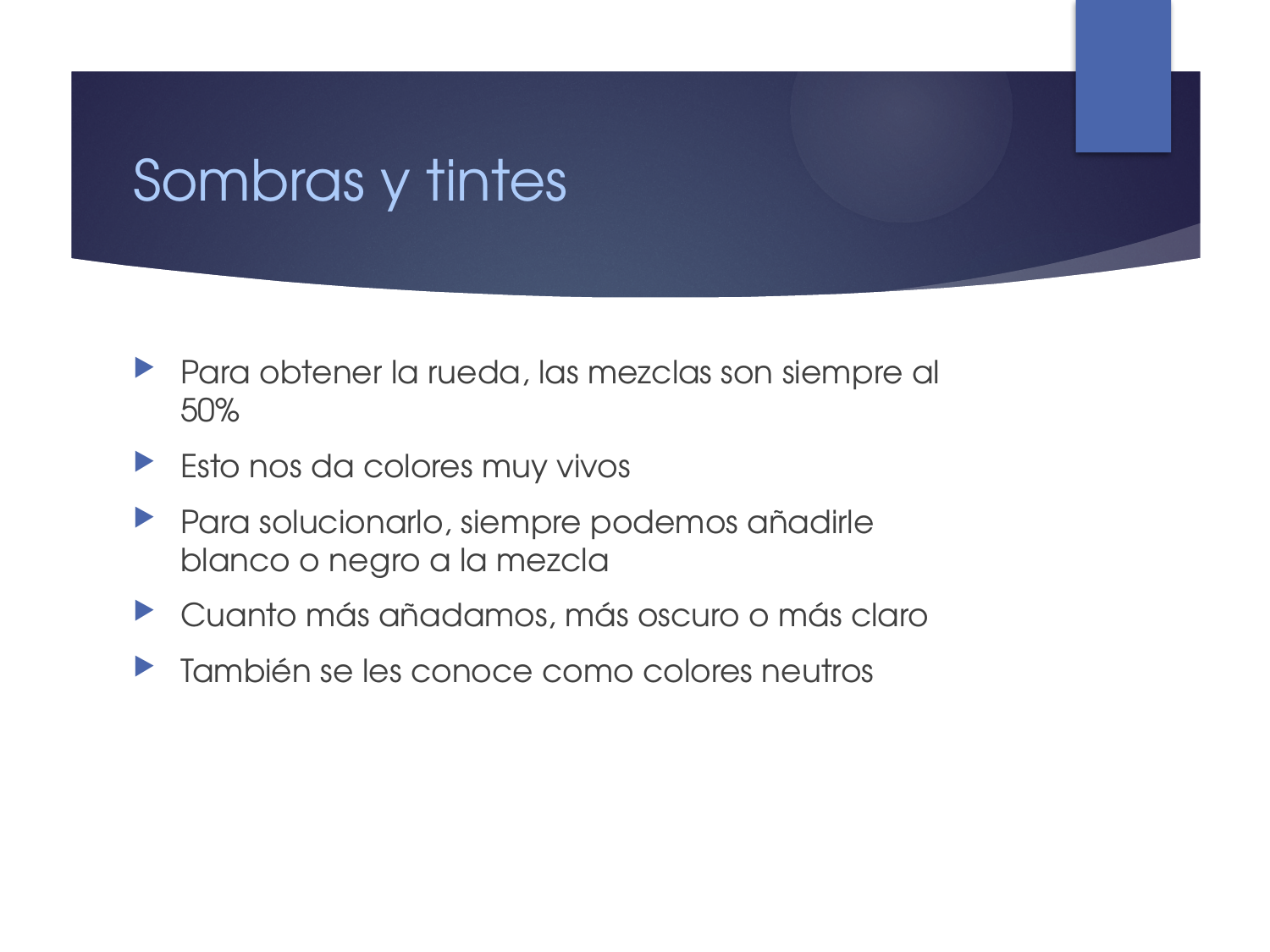

# Sombras y tintes
Para obtener la rueda, las mezclas son siempre al 50%
Esto nos da colores muy vivos
Para solucionarlo, siempre podemos añadirle blanco o negro a la mezcla
Cuanto más añadamos, más oscuro o más claro
También se les conoce como colores neutros